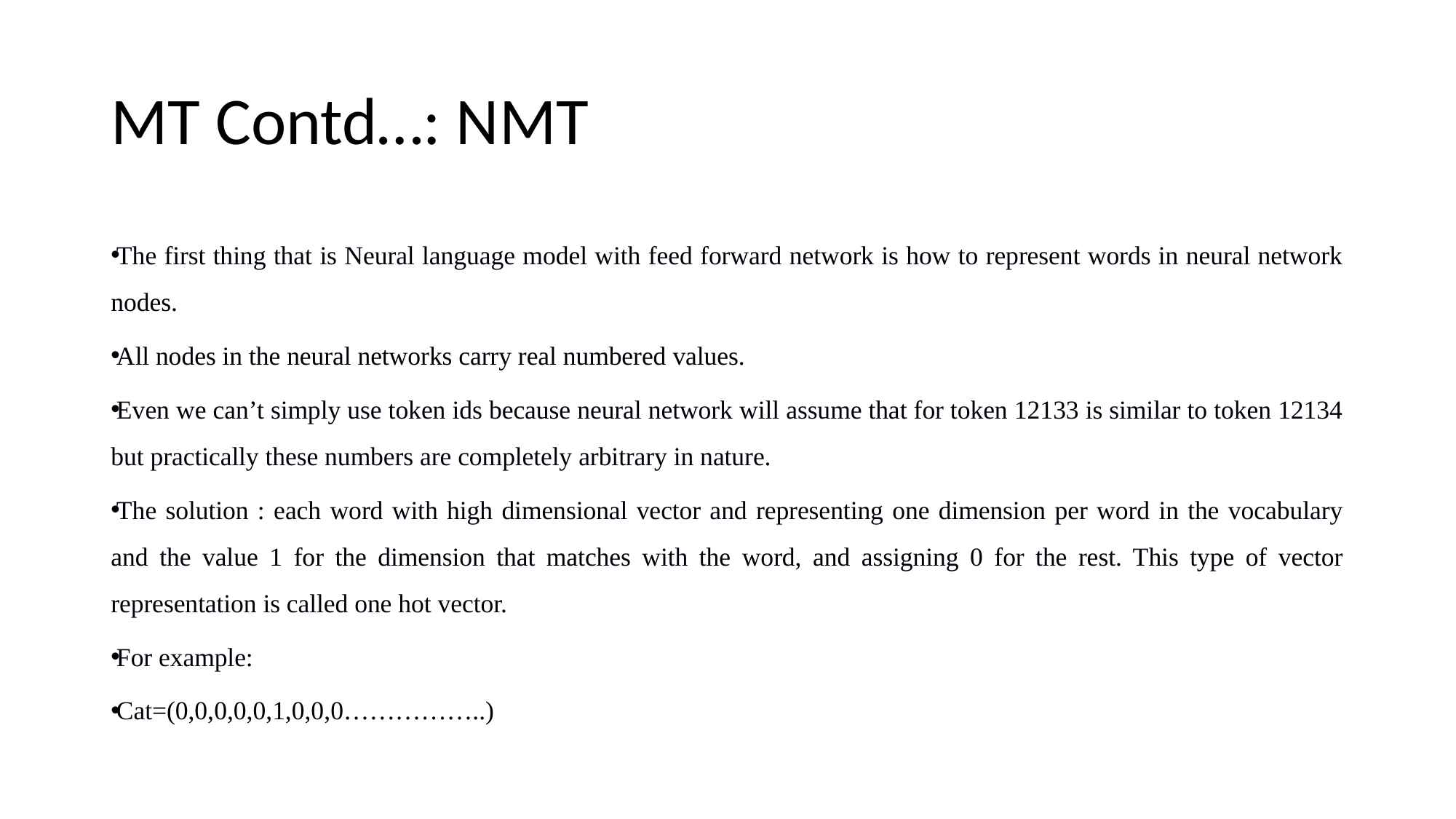

# MT Contd…: NMT
The first thing that is Neural language model with feed forward network is how to represent words in neural network nodes.
All nodes in the neural networks carry real numbered values.
Even we can’t simply use token ids because neural network will assume that for token 12133 is similar to token 12134 but practically these numbers are completely arbitrary in nature.
The solution : each word with high dimensional vector and representing one dimension per word in the vocabulary and the value 1 for the dimension that matches with the word, and assigning 0 for the rest. This type of vector representation is called one hot vector.
For example:
Cat=(0,0,0,0,0,1,0,0,0……………..)